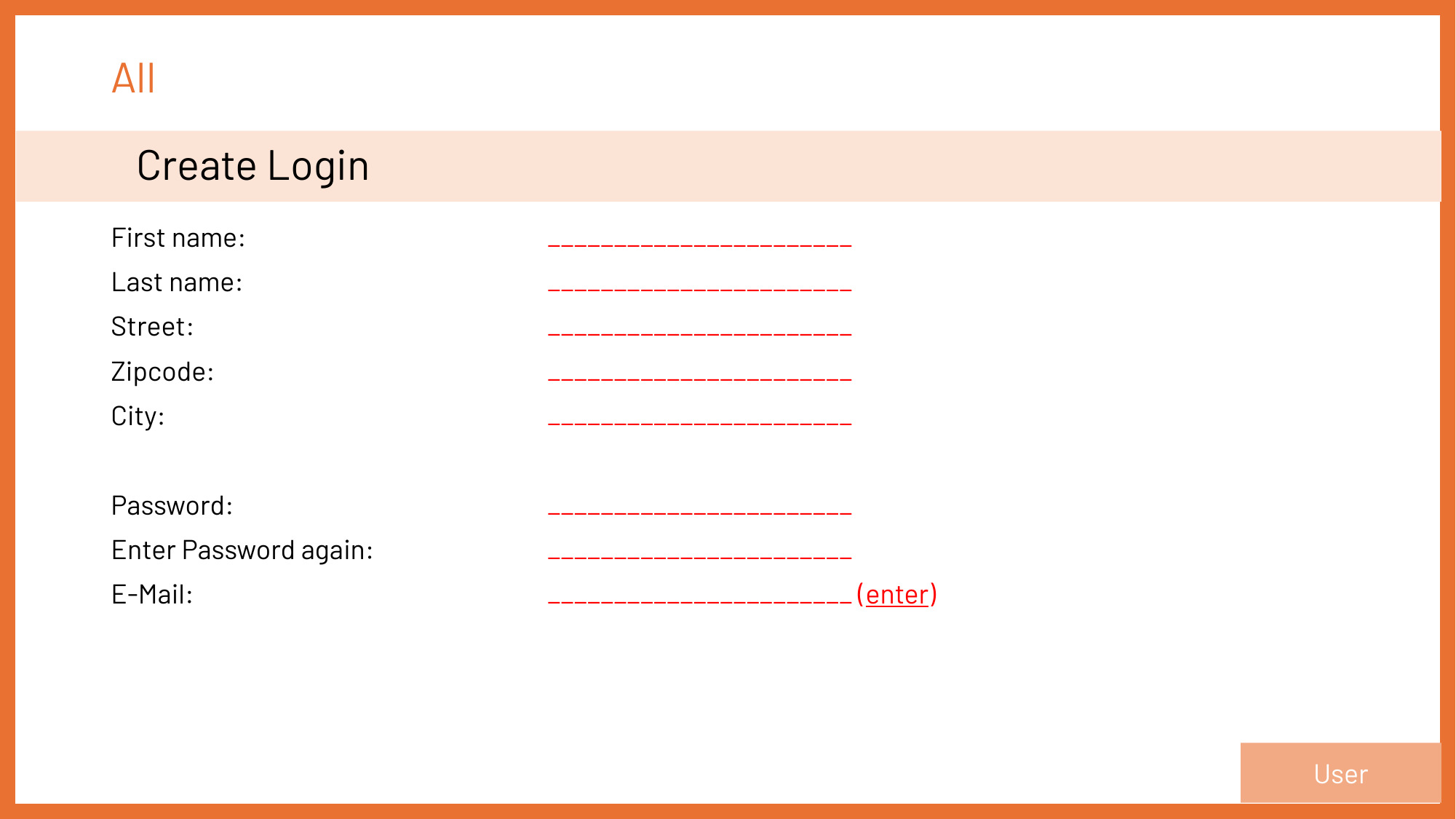

# All
	Create Login
First name: 			_______________________
Last name:			_______________________
Street:				_______________________
Zipcode:				_______________________
City:				_______________________

Password:			_______________________
Enter Password again:		_______________________
E-Mail:				_______________________ (enter)